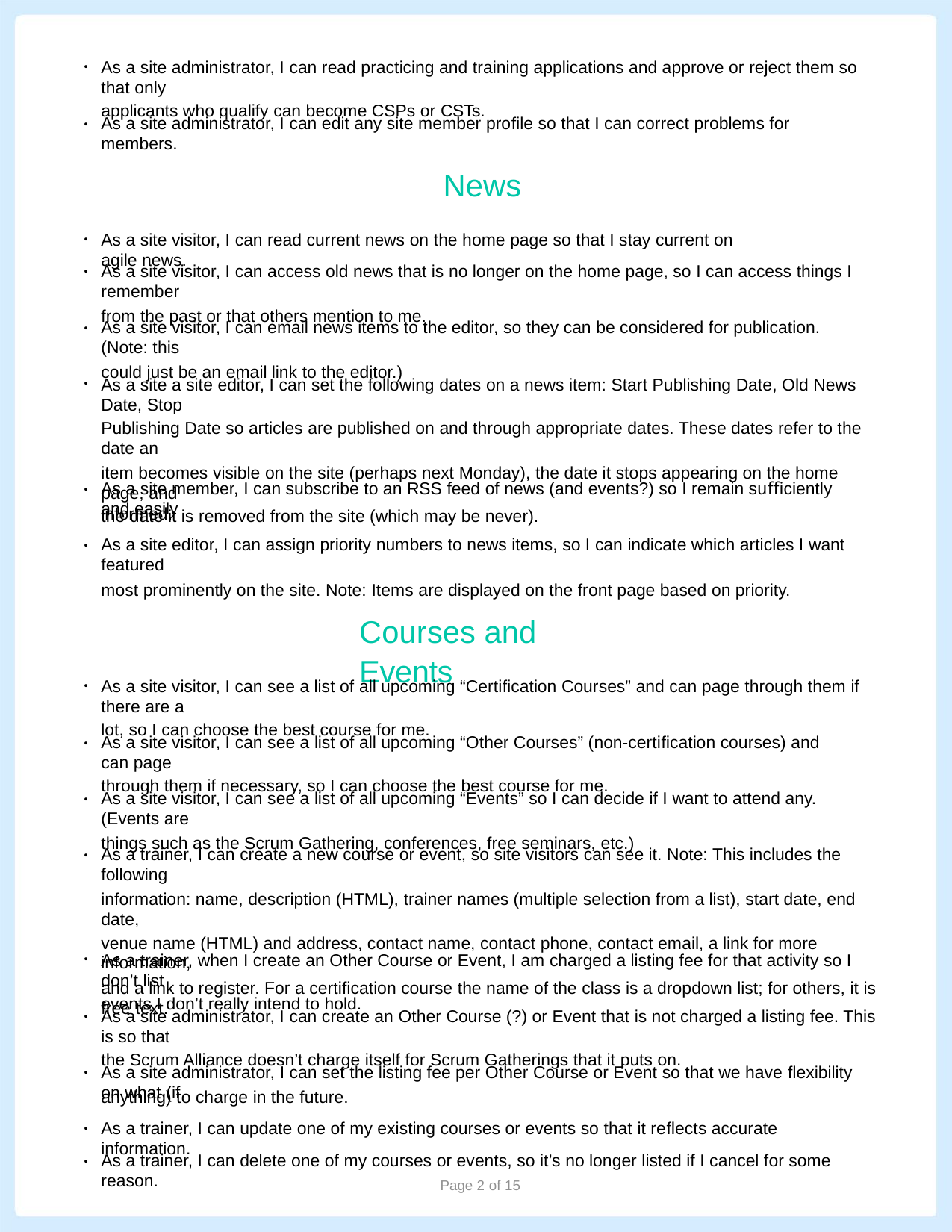

As a site administrator, I can read practicing and training applications and approve or reject them so that only
applicants who qualify can become CSPs or CSTs.
•
•
As a site administrator, I can edit any site member proﬁle so that I can correct problems for members.
News
As a site visitor, I can read current news on the home page so that I stay current on agile news.
•
•
As a site visitor, I can access old news that is no longer on the home page, so I can access things I remember
from the past or that others mention to me.
As a site visitor, I can email news items to the editor, so they can be considered for publication. (Note: this
could just be an email link to the editor.)
•
•
As a site a site editor, I can set the following dates on a news item: Start Publishing Date, Old News Date, Stop
Publishing Date so articles are published on and through appropriate dates. These dates refer to the date an
item becomes visible on the site (perhaps next Monday), the date it stops appearing on the home page, and
the date it is removed from the site (which may be never).
As a site member, I can subscribe to an RSS feed of news (and events?) so I remain suﬃciently and easily
•
•
informed.
As a site editor, I can assign priority numbers to news items, so I can indicate which articles I want featured
most prominently on the site. Note: Items are displayed on the front page based on priority.
Courses and Events
As a site visitor, I can see a list of all upcoming “Certiﬁcation Courses” and can page through them if there are a
lot, so I can choose the best course for me.
•
•
•
•
As a site visitor, I can see a list of all upcoming “Other Courses” (non-certiﬁcation courses) and can page
through them if necessary, so I can choose the best course for me.
As a site visitor, I can see a list of all upcoming “Events” so I can decide if I want to attend any. (Events are
things such as the Scrum Gathering, conferences, free seminars, etc.)
As a trainer, I can create a new course or event, so site visitors can see it. Note: This includes the following
information: name, description (HTML), trainer names (multiple selection from a list), start date, end date,
venue name (HTML) and address, contact name, contact phone, contact email, a link for more information,
and a link to register. For a certiﬁcation course the name of the class is a dropdown list; for others, it is free text.
As a trainer, when I create an Other Course or Event, I am charged a listing fee for that activity so I don’t list
events I don’t really intend to hold.
•
•
•
As a site administrator, I can create an Other Course (?) or Event that is not charged a listing fee. This is so that
the Scrum Alliance doesn’t charge itself for Scrum Gatherings that it puts on.
As a site administrator, I can set the listing fee per Other Course or Event so that we have ﬂexibility on what (if
anything) to charge in the future.
As a trainer, I can update one of my existing courses or events so that it reﬂects accurate information.
•
•
As a trainer, I can delete one of my courses or events, so it’s no longer listed if I cancel for some reason.
Page 2 of 15